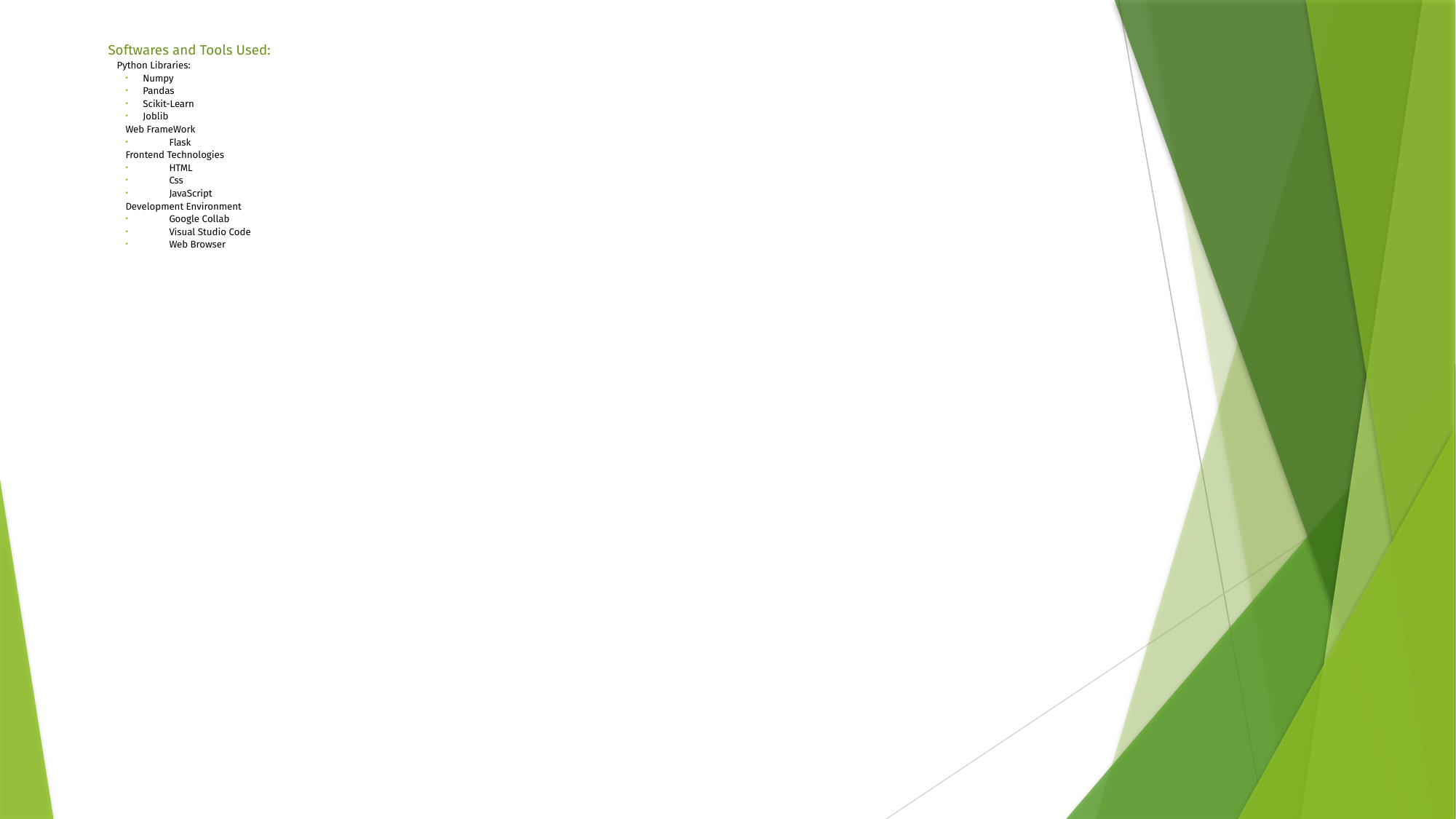

Softwares and Tools Used:
	Python Libraries:
Numpy
Pandas
Scikit-Learn
Joblib
Web FrameWork
Flask
Frontend Technologies
HTML
Css
JavaScript
Development Environment
Google Collab
Visual Studio Code
Web Browser